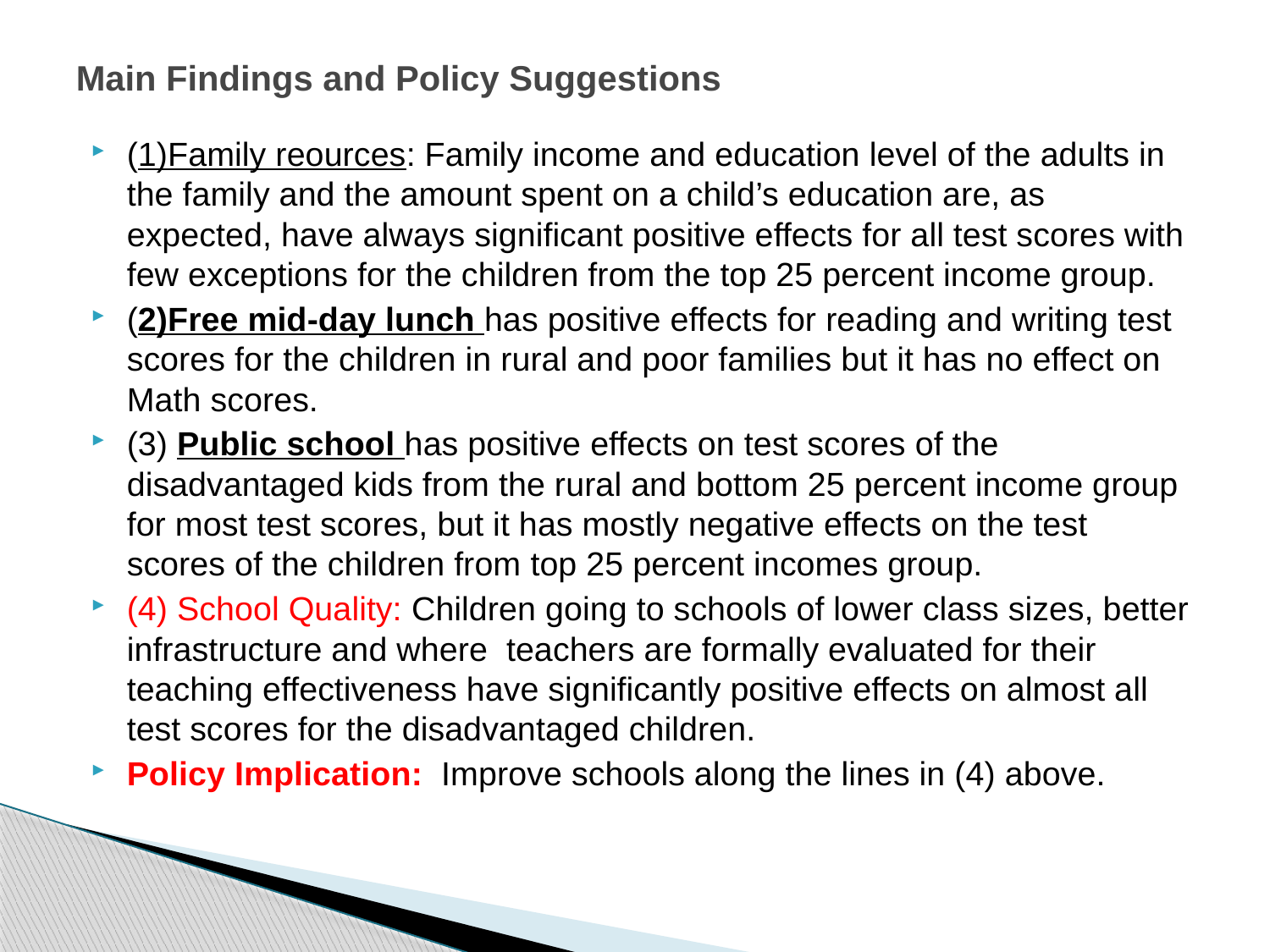

# Main Findings and Policy Suggestions
(1)Family reources: Family income and education level of the adults in the family and the amount spent on a child’s education are, as expected, have always significant positive effects for all test scores with few exceptions for the children from the top 25 percent income group.
(2)Free mid-day lunch has positive effects for reading and writing test scores for the children in rural and poor families but it has no effect on Math scores.
(3) Public school has positive effects on test scores of the disadvantaged kids from the rural and bottom 25 percent income group for most test scores, but it has mostly negative effects on the test scores of the children from top 25 percent incomes group.
(4) School Quality: Children going to schools of lower class sizes, better infrastructure and where  teachers are formally evaluated for their teaching effectiveness have significantly positive effects on almost all test scores for the disadvantaged children.
Policy Implication:  Improve schools along the lines in (4) above.